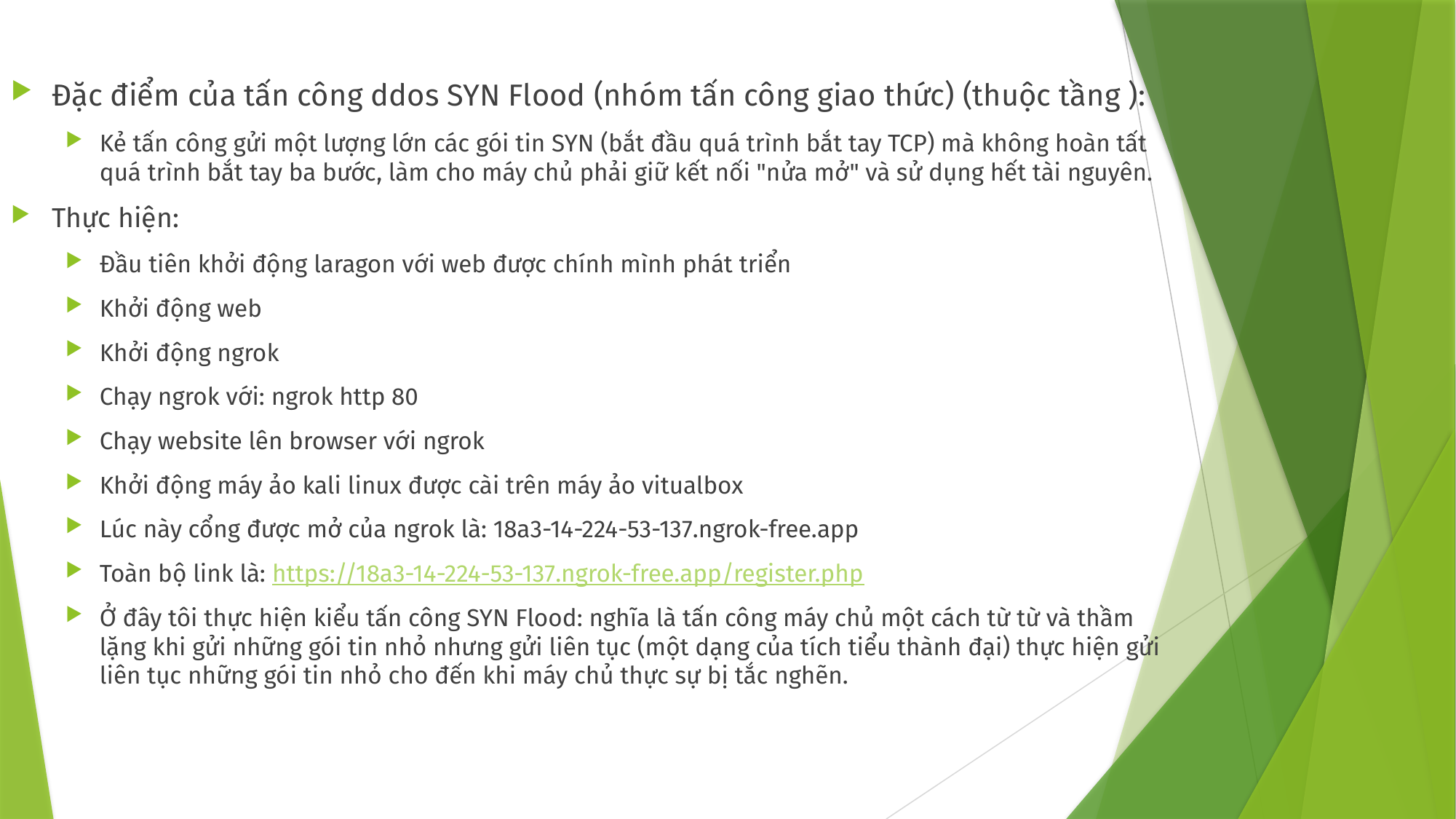

Đặc điểm của tấn công ddos SYN Flood (nhóm tấn công giao thức) (thuộc tầng ):
Kẻ tấn công gửi một lượng lớn các gói tin SYN (bắt đầu quá trình bắt tay TCP) mà không hoàn tất quá trình bắt tay ba bước, làm cho máy chủ phải giữ kết nối "nửa mở" và sử dụng hết tài nguyên.
Thực hiện:
Đầu tiên khởi động laragon với web được chính mình phát triển
Khởi động web
Khởi động ngrok
Chạy ngrok với: ngrok http 80
Chạy website lên browser với ngrok
Khởi động máy ảo kali linux được cài trên máy ảo vitualbox
Lúc này cổng được mở của ngrok là: 18a3-14-224-53-137.ngrok-free.app
Toàn bộ link là: https://18a3-14-224-53-137.ngrok-free.app/register.php
Ở đây tôi thực hiện kiểu tấn công SYN Flood: nghĩa là tấn công máy chủ một cách từ từ và thầm lặng khi gửi những gói tin nhỏ nhưng gửi liên tục (một dạng của tích tiểu thành đại) thực hiện gửi liên tục những gói tin nhỏ cho đến khi máy chủ thực sự bị tắc nghẽn.